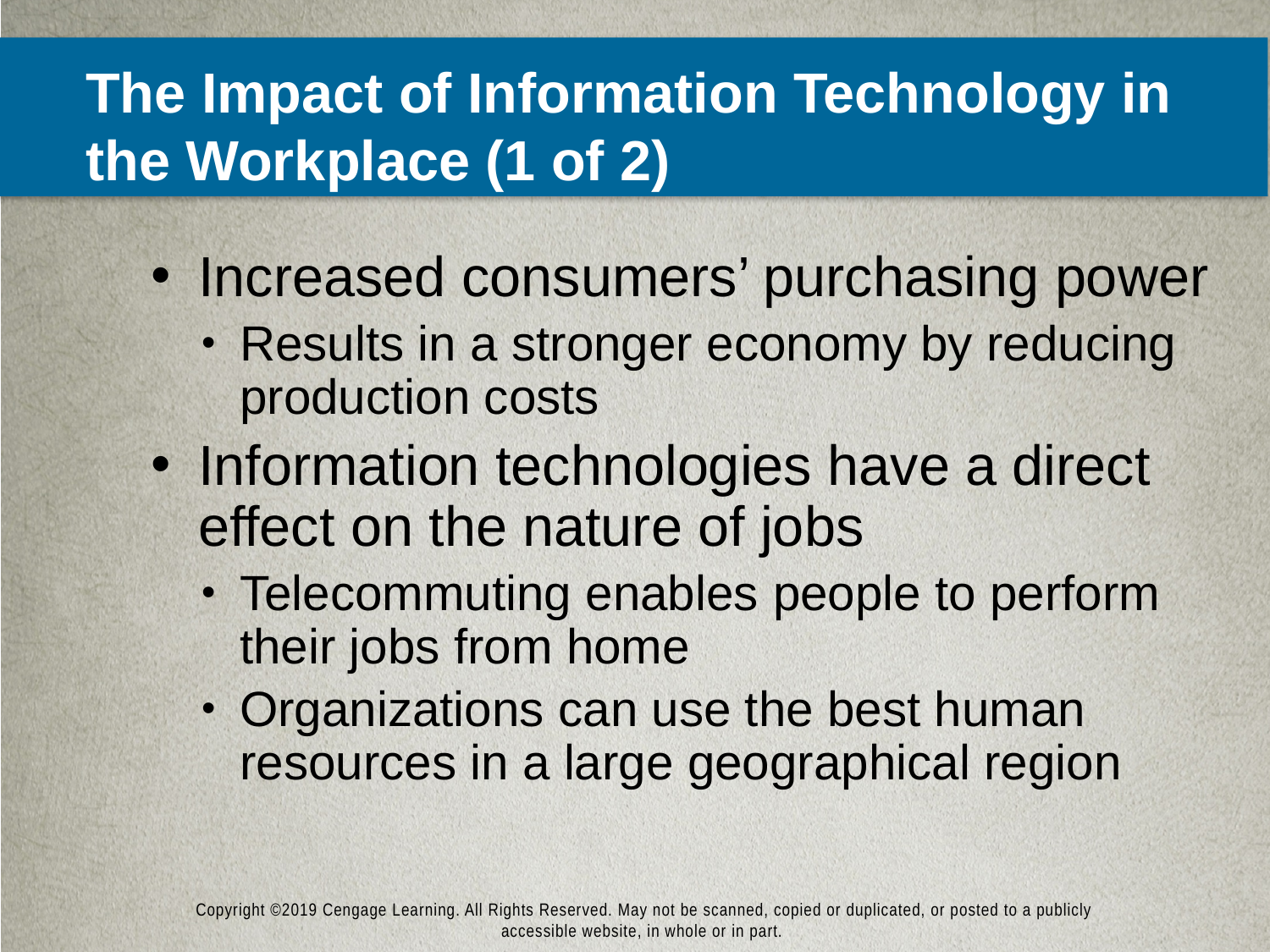

# The Impact of Information Technology in the Workplace (1 of 2)
Increased consumers’ purchasing power
Results in a stronger economy by reducing production costs
Information technologies have a direct effect on the nature of jobs
Telecommuting enables people to perform their jobs from home
Organizations can use the best human resources in a large geographical region